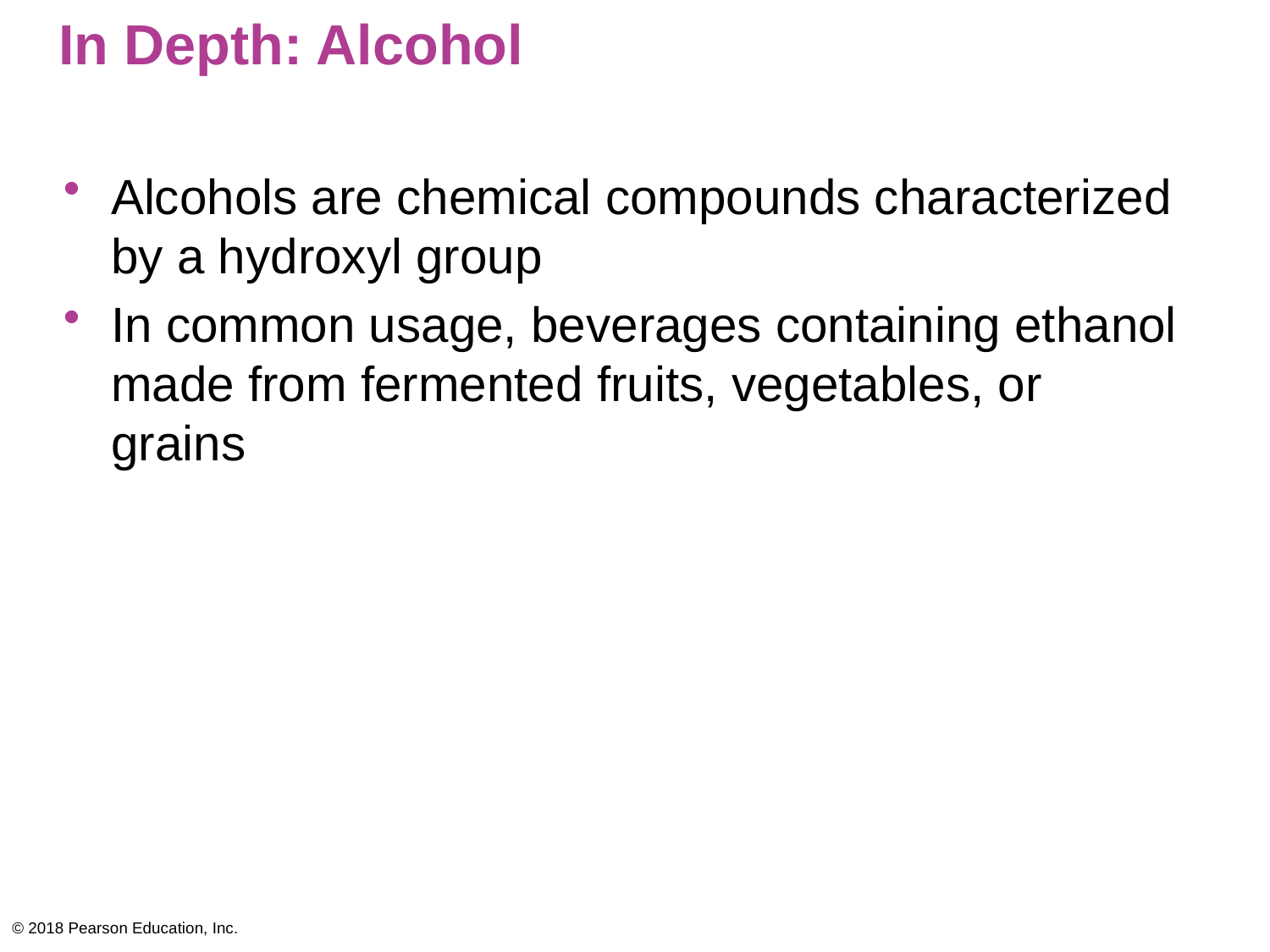

# In Depth: Alcohol
Alcohols are chemical compounds characterized by a hydroxyl group
In common usage, beverages containing ethanol made from fermented fruits, vegetables, or grains
© 2018 Pearson Education, Inc.